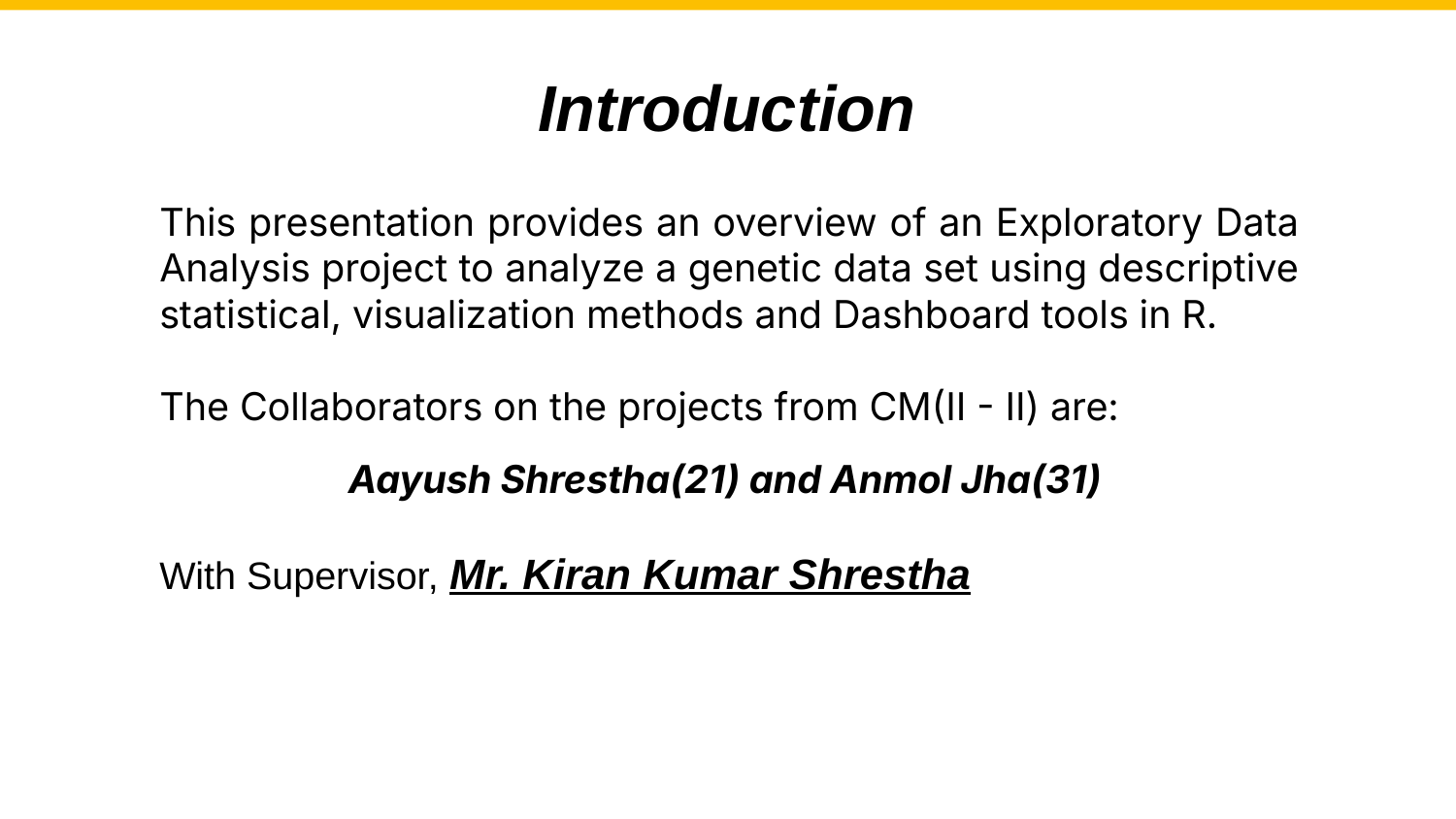

Introduction
This presentation provides an overview of an Exploratory Data Analysis project to analyze a genetic data set using descriptive statistical, visualization methods and Dashboard tools in R.

The Collaborators on the projects from CM(II - II) are:
Aayush Shrestha(21) and Anmol Jha(31)

With Supervisor, Mr. Kiran Kumar Shrestha